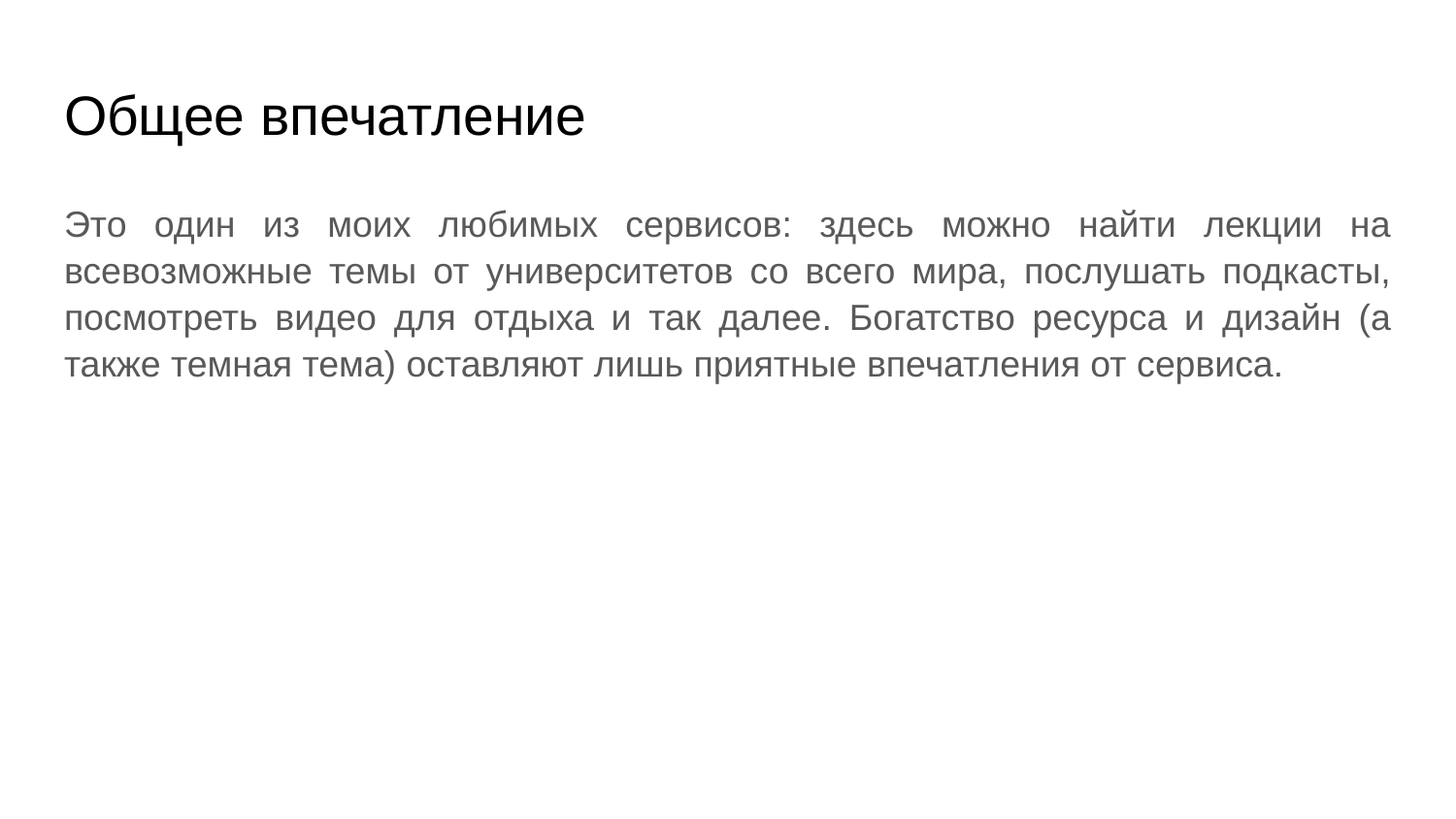

# Общее впечатление
Это один из моих любимых сервисов: здесь можно найти лекции на всевозможные темы от университетов со всего мира, послушать подкасты, посмотреть видео для отдыха и так далее. Богатство ресурса и дизайн (а также темная тема) оставляют лишь приятные впечатления от сервиса.